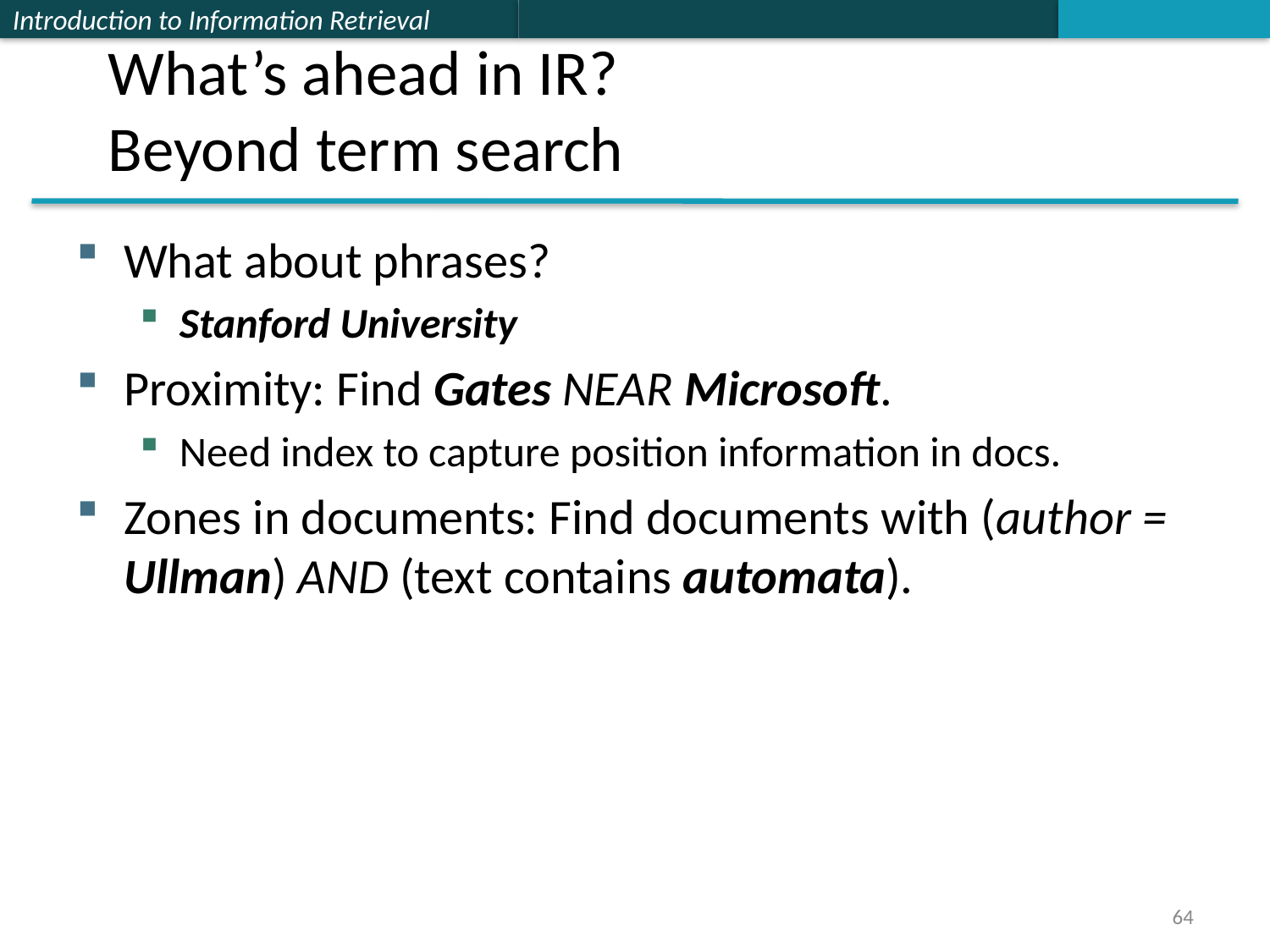

# What’s ahead in IR? Beyond term search
What about phrases?
Stanford University
Proximity: Find Gates NEAR Microsoft.
Need index to capture position information in docs.
Zones in documents: Find documents with (author = Ullman) AND (text contains automata).
64